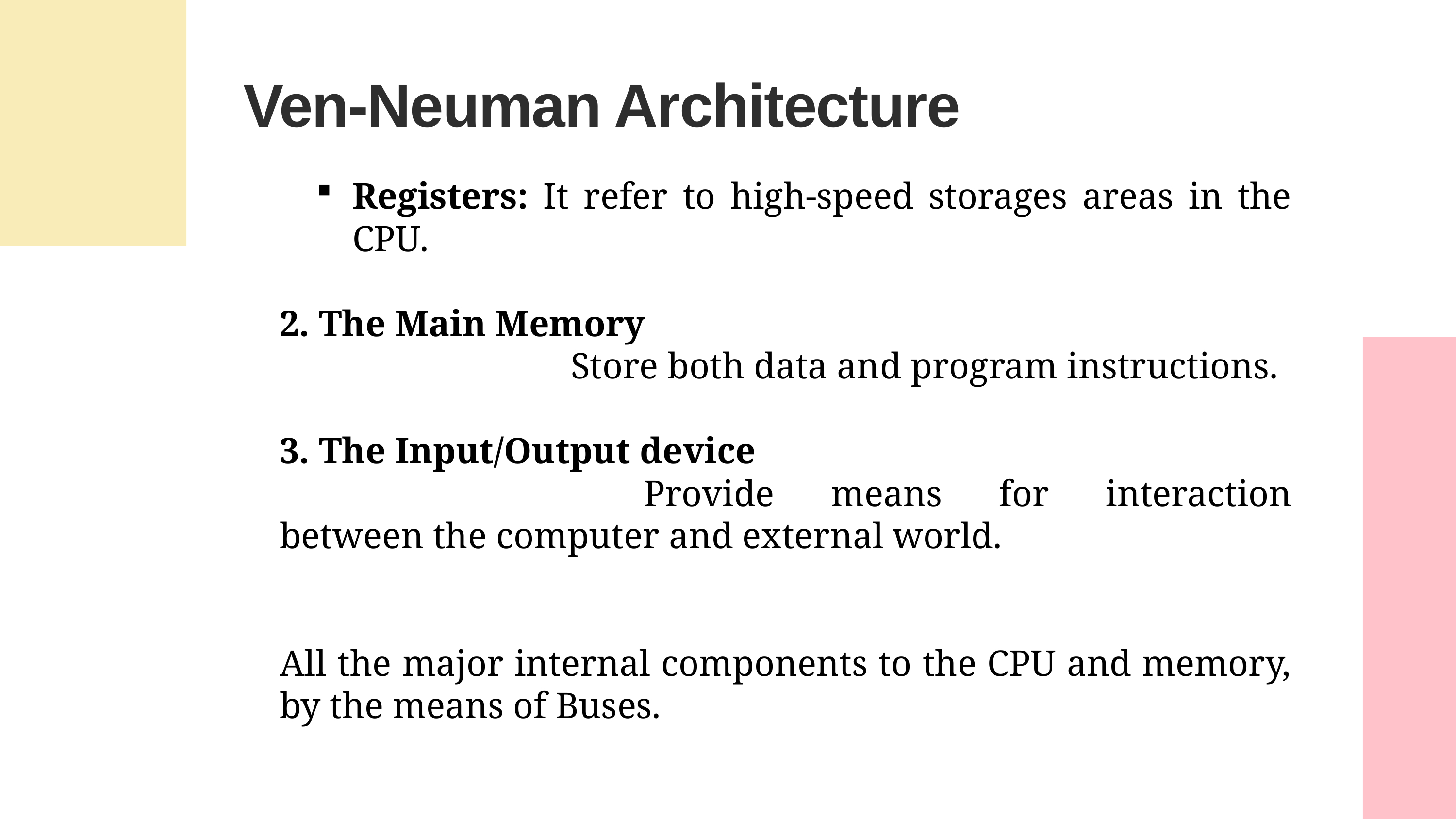

Ven-Neuman Architecture
Registers: It refer to high-speed storages areas in the CPU.

2. The Main Memory
				Store both data and program instructions.

3. The Input/Output device
					Provide means for interaction between the computer and external world.

All the major internal components to the CPU and memory, by the means of Buses.